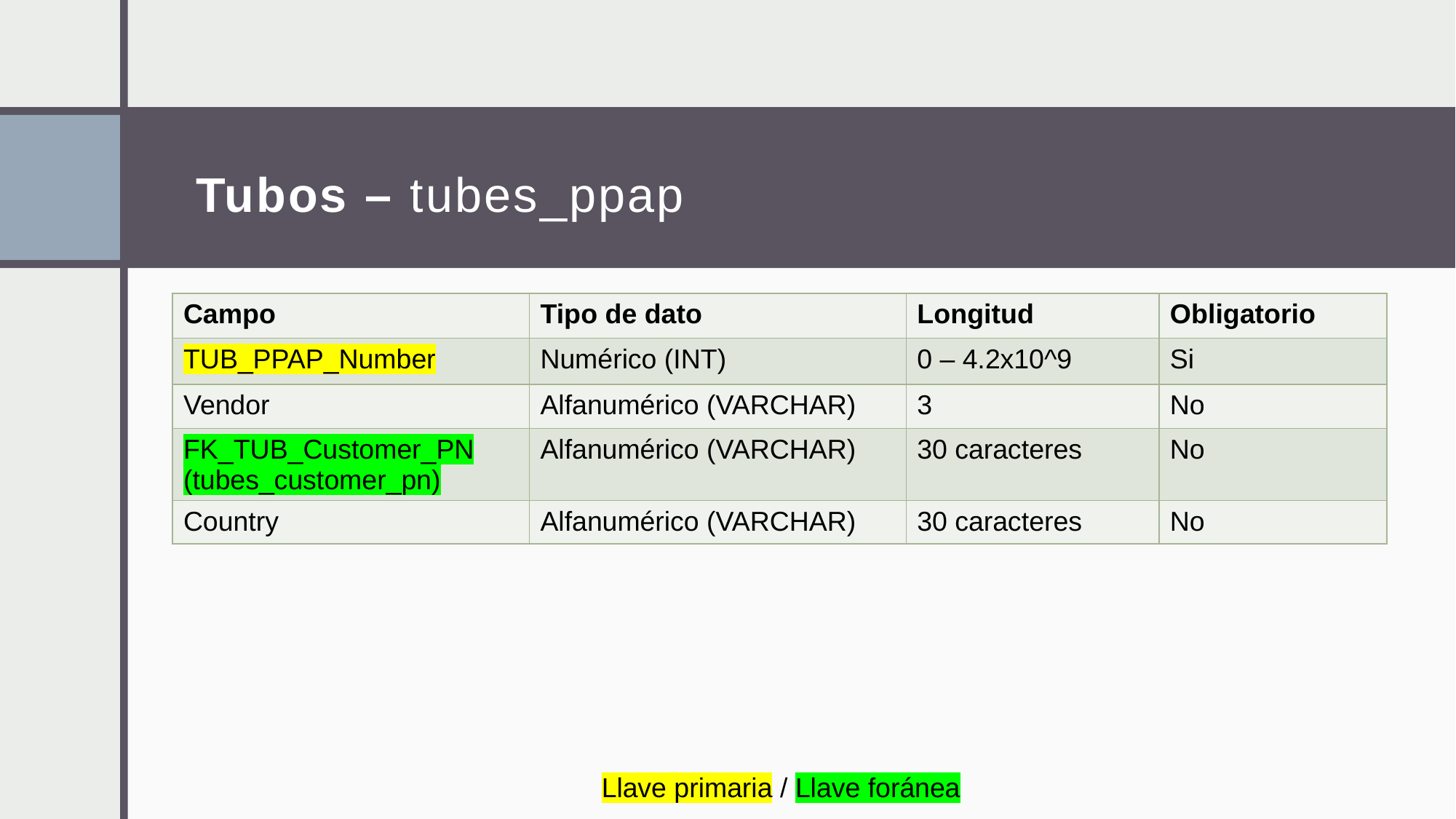

# Tubos – tubes_ppap
| Campo | Tipo de dato | Longitud | Obligatorio |
| --- | --- | --- | --- |
| TUB\_PPAP\_Number | Numérico (INT) | 0 – 4.2x10^9 | Si |
| Vendor | Alfanumérico (VARCHAR) | 3 | No |
| FK\_TUB\_Customer\_PN (tubes\_customer\_pn) | Alfanumérico (VARCHAR) | 30 caracteres | No |
| Country | Alfanumérico (VARCHAR) | 30 caracteres | No |
Llave primaria / Llave foránea